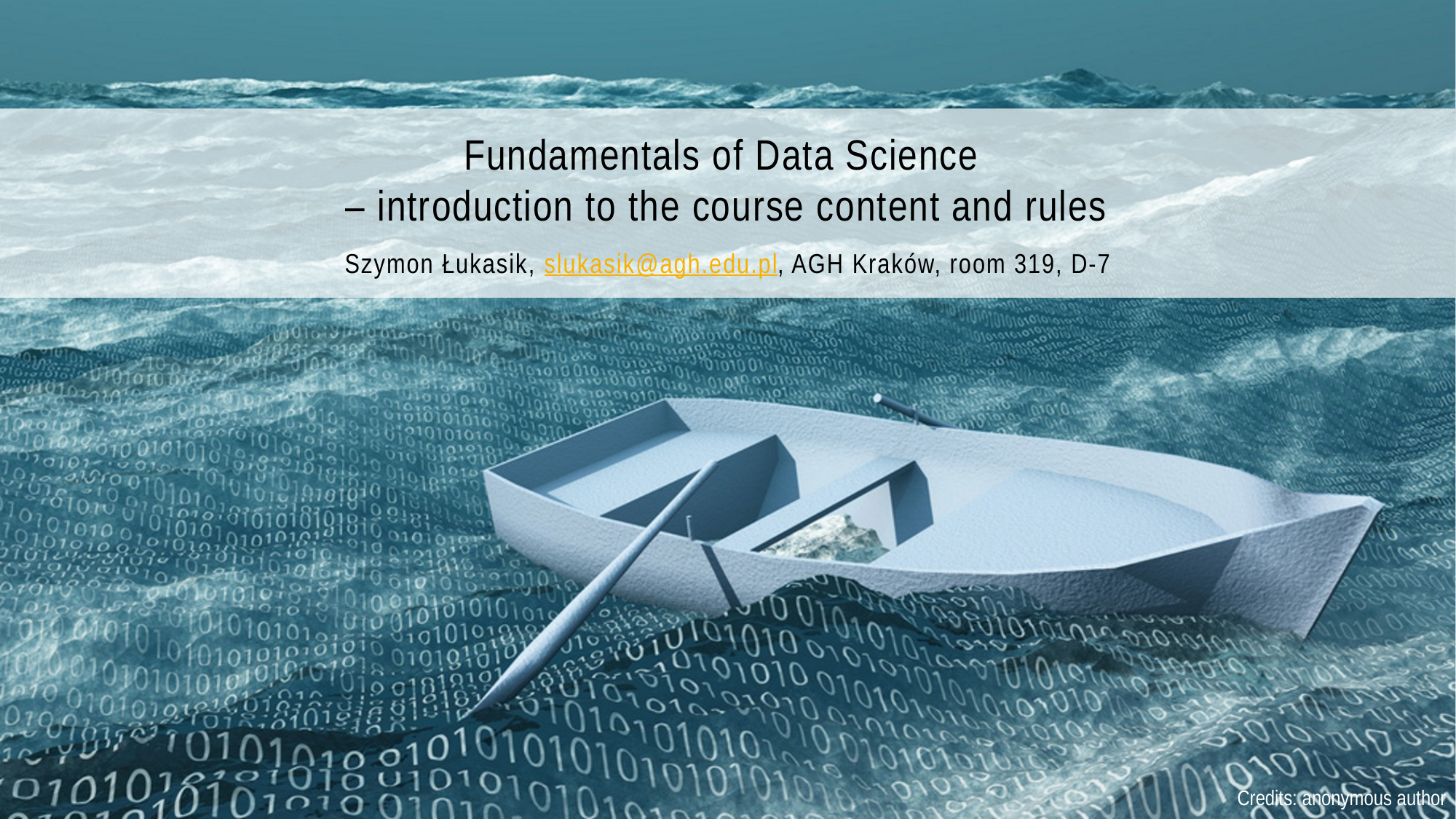

# Fundamentals of Data Science – introduction to the course content and rules Szymon Łukasik, slukasik@agh.edu.pl, AGH Kraków, room 319, D-7
Credits: anonymous author